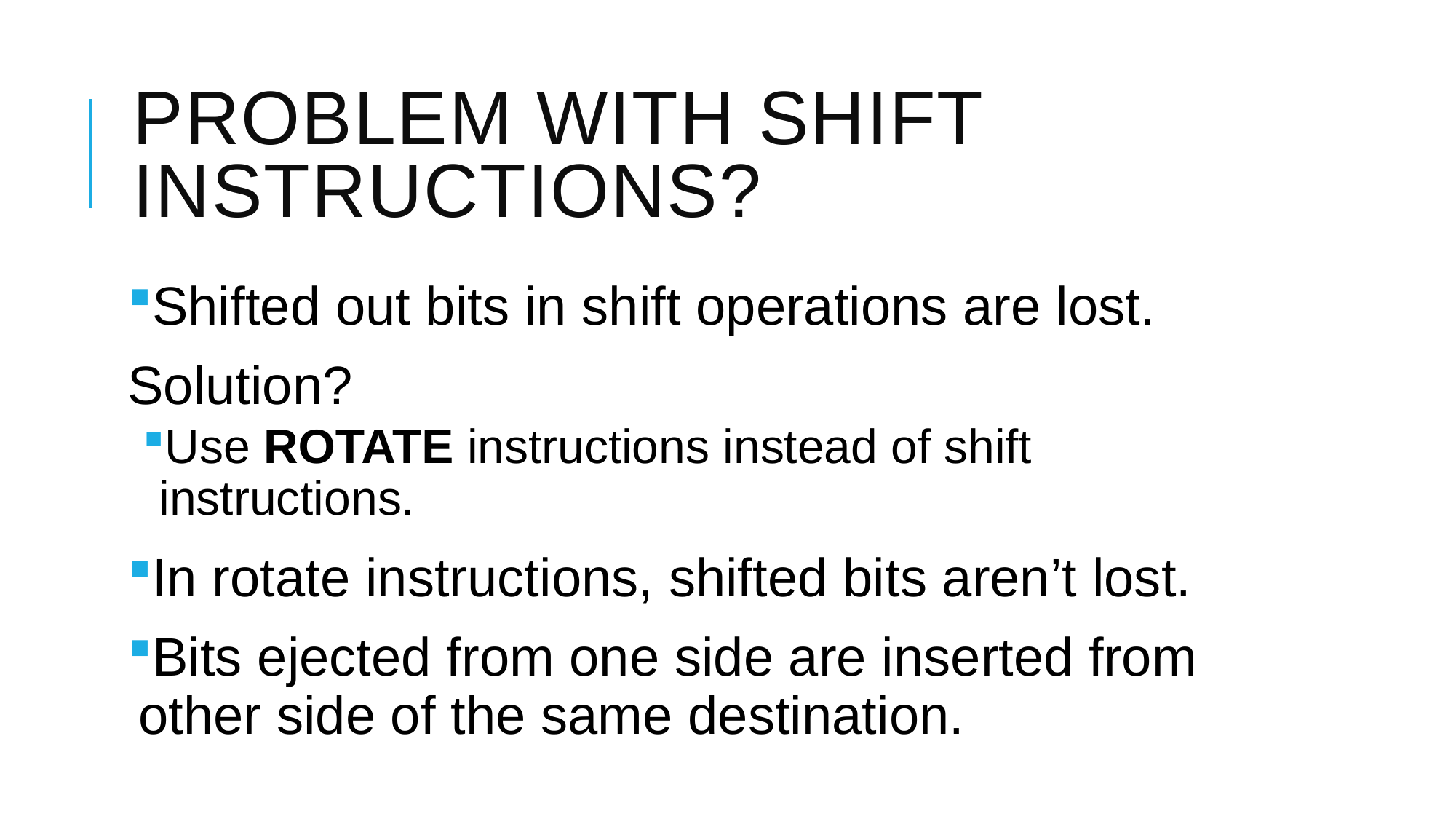

# Problem with Shift instructions?
Shifted out bits in shift operations are lost.
Solution?
Use ROTATE instructions instead of shift instructions.
In rotate instructions, shifted bits aren’t lost.
Bits ejected from one side are inserted from other side of the same destination.